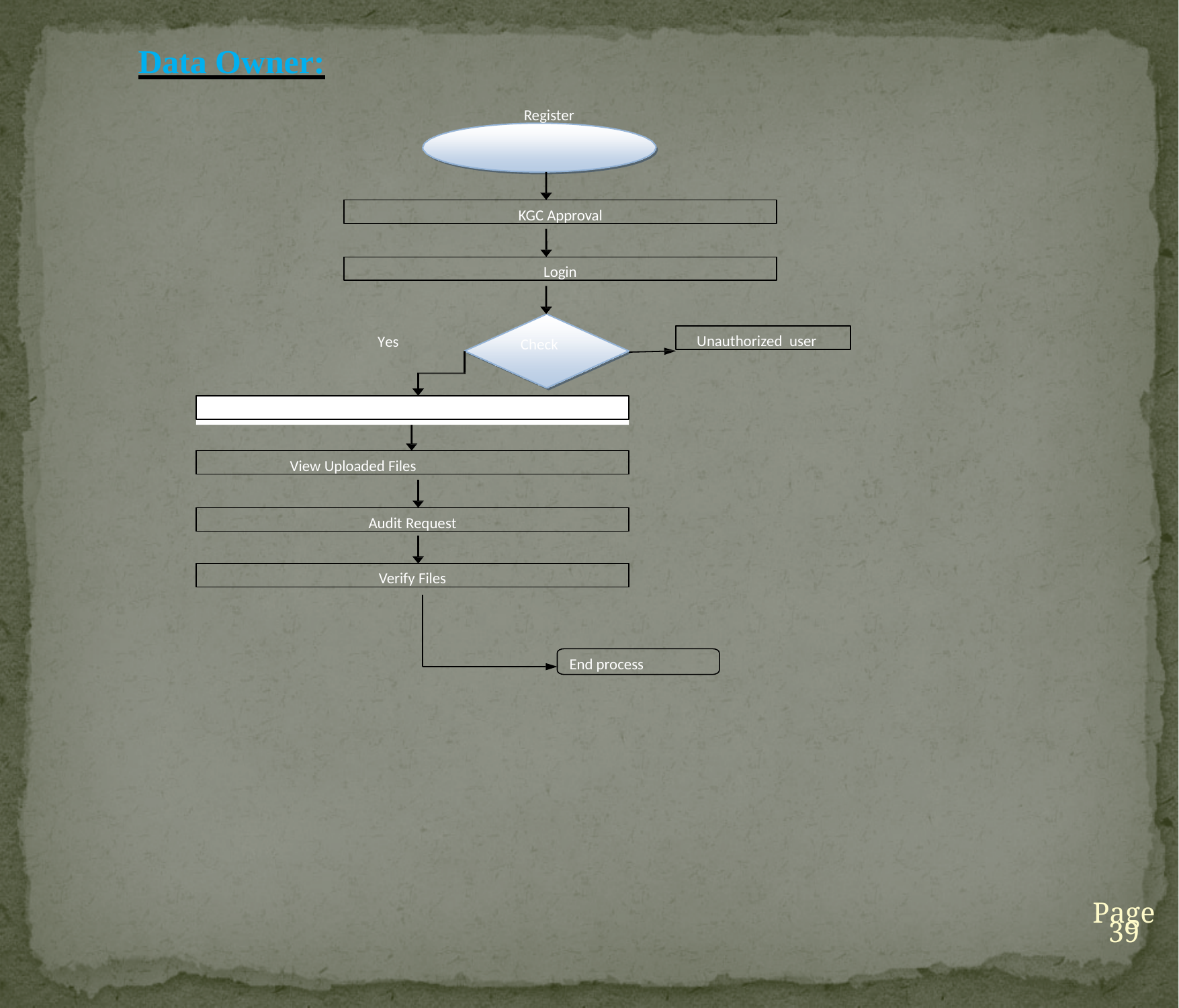

Data Owner:

Register

KGC Approval

Login

Unauthorized  user
Yes
Check
No

Upload Files

View Uploaded Files

Audit Request

Verify Files

End process

Page 39